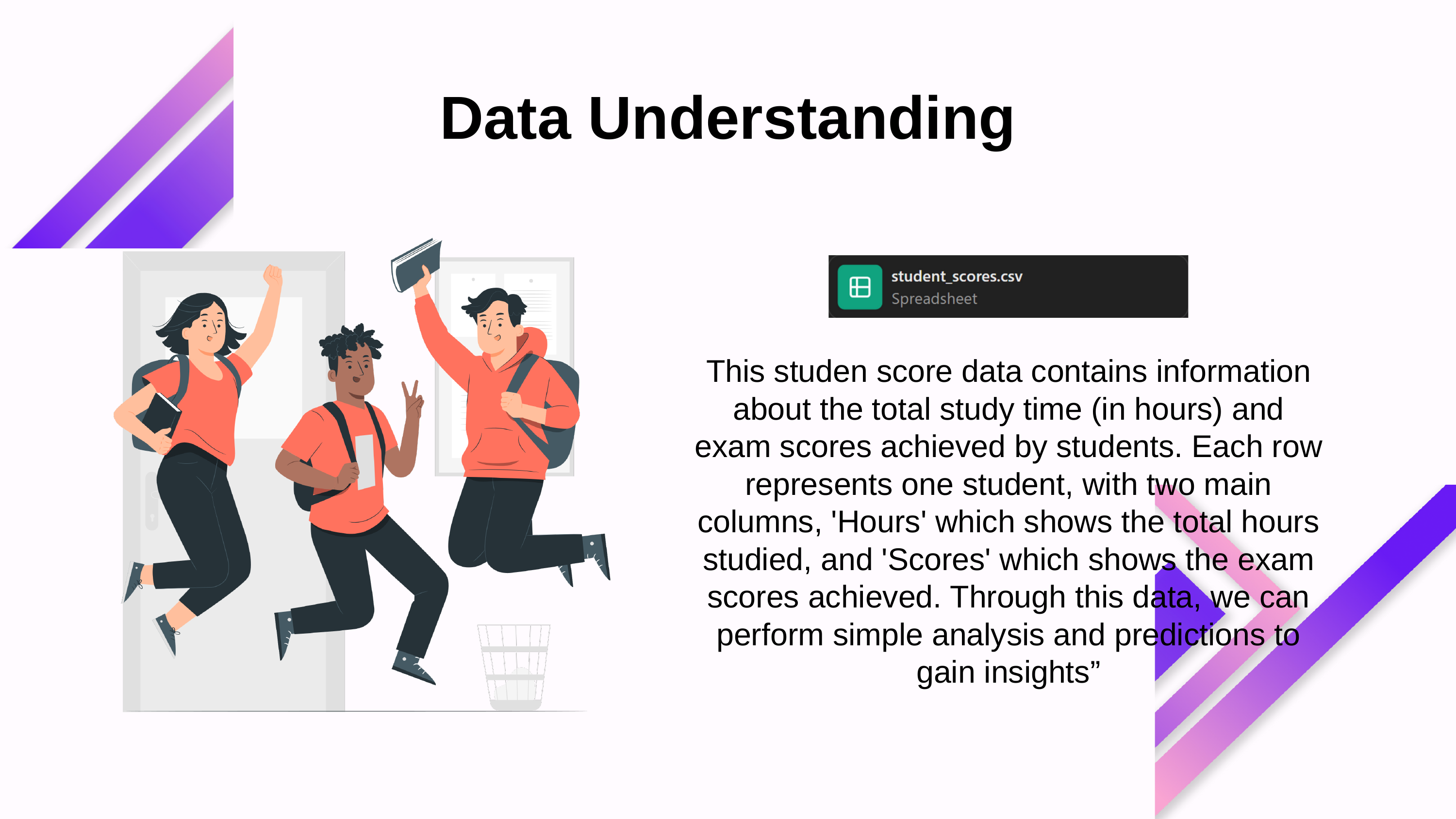

Data Understanding

This studen score data contains information about the total study time (in hours) and exam scores achieved by students. Each row represents one student, with two main columns, 'Hours' which shows the total hours studied, and 'Scores' which shows the exam scores achieved. Through this data, we can perform simple analysis and predictions to gain insights”